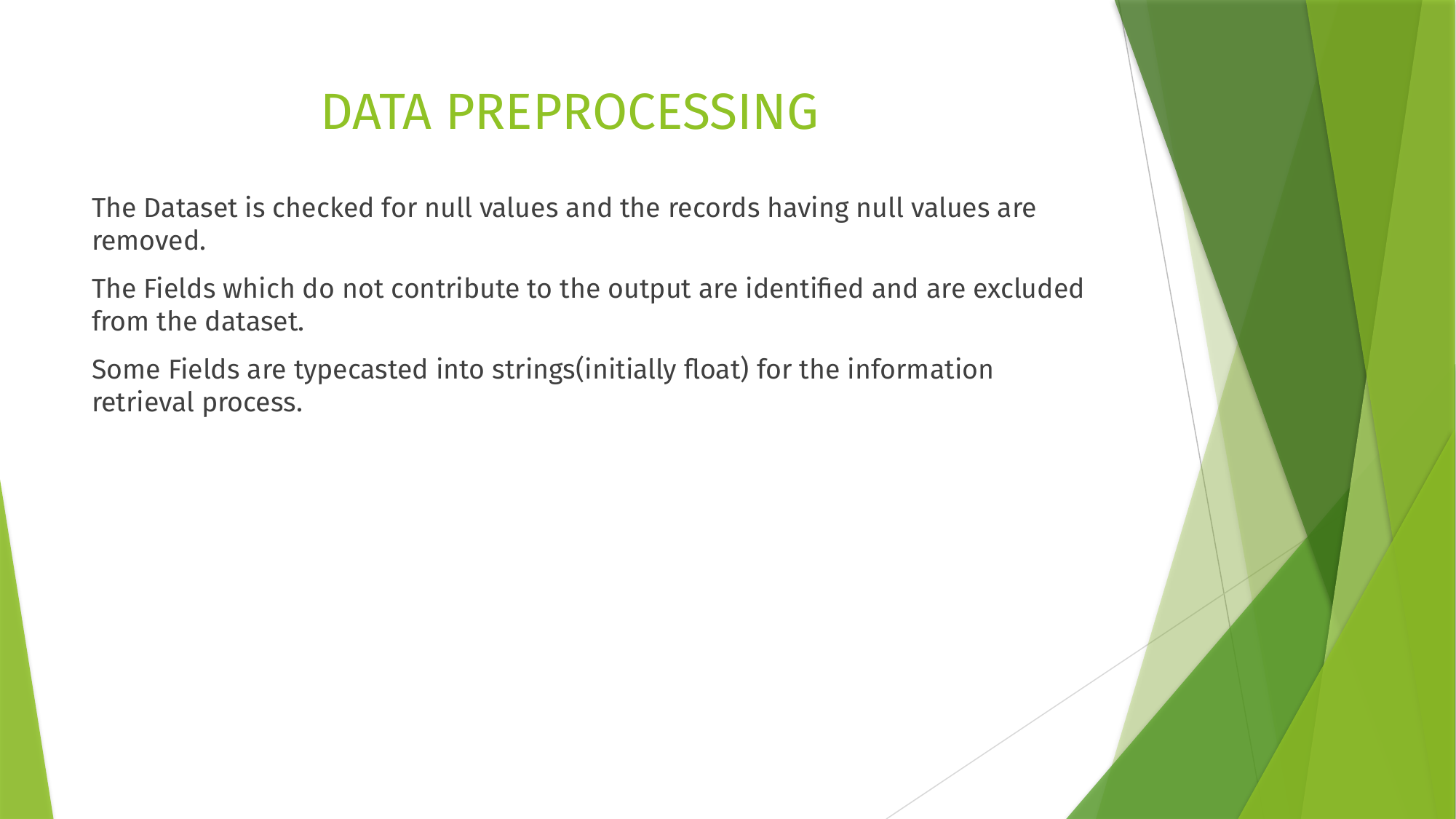

# DATA PREPROCESSING
The Dataset is checked for null values and the records having null values are removed.
The Fields which do not contribute to the output are identified and are excluded from the dataset.
Some Fields are typecasted into strings(initially float) for the information retrieval process.